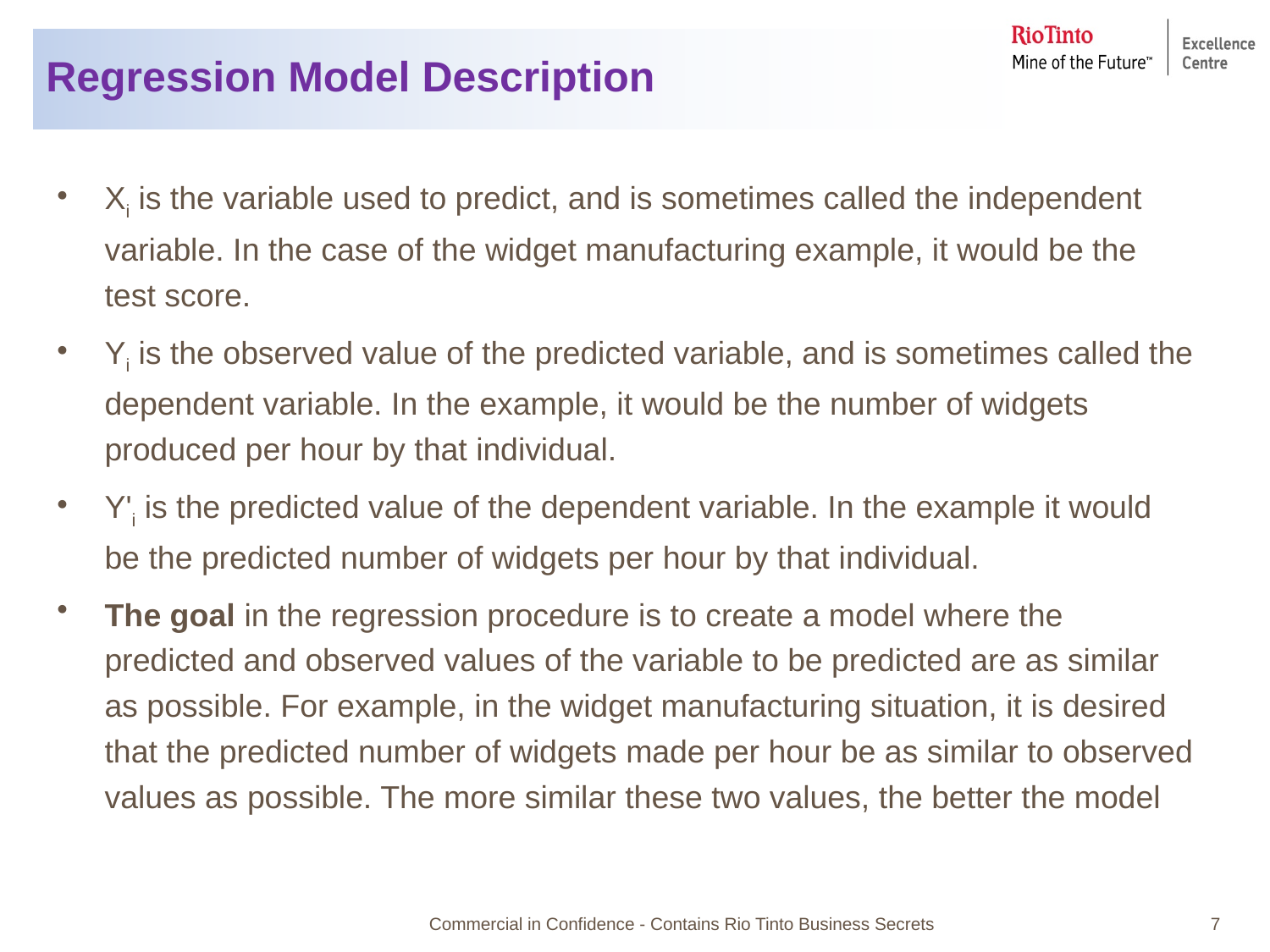

# Regression Model Description
Xi is the variable used to predict, and is sometimes called the independent variable. In the case of the widget manufacturing example, it would be the test score.
Yi is the observed value of the predicted variable, and is sometimes called the dependent variable. In the example, it would be the number of widgets produced per hour by that individual.
Y'i is the predicted value of the dependent variable. In the example it would be the predicted number of widgets per hour by that individual.
The goal in the regression procedure is to create a model where the predicted and observed values of the variable to be predicted are as similar as possible. For example, in the widget manufacturing situation, it is desired that the predicted number of widgets made per hour be as similar to observed values as possible. The more similar these two values, the better the model

Commercial in Confidence - Contains Rio Tinto Business Secrets
7